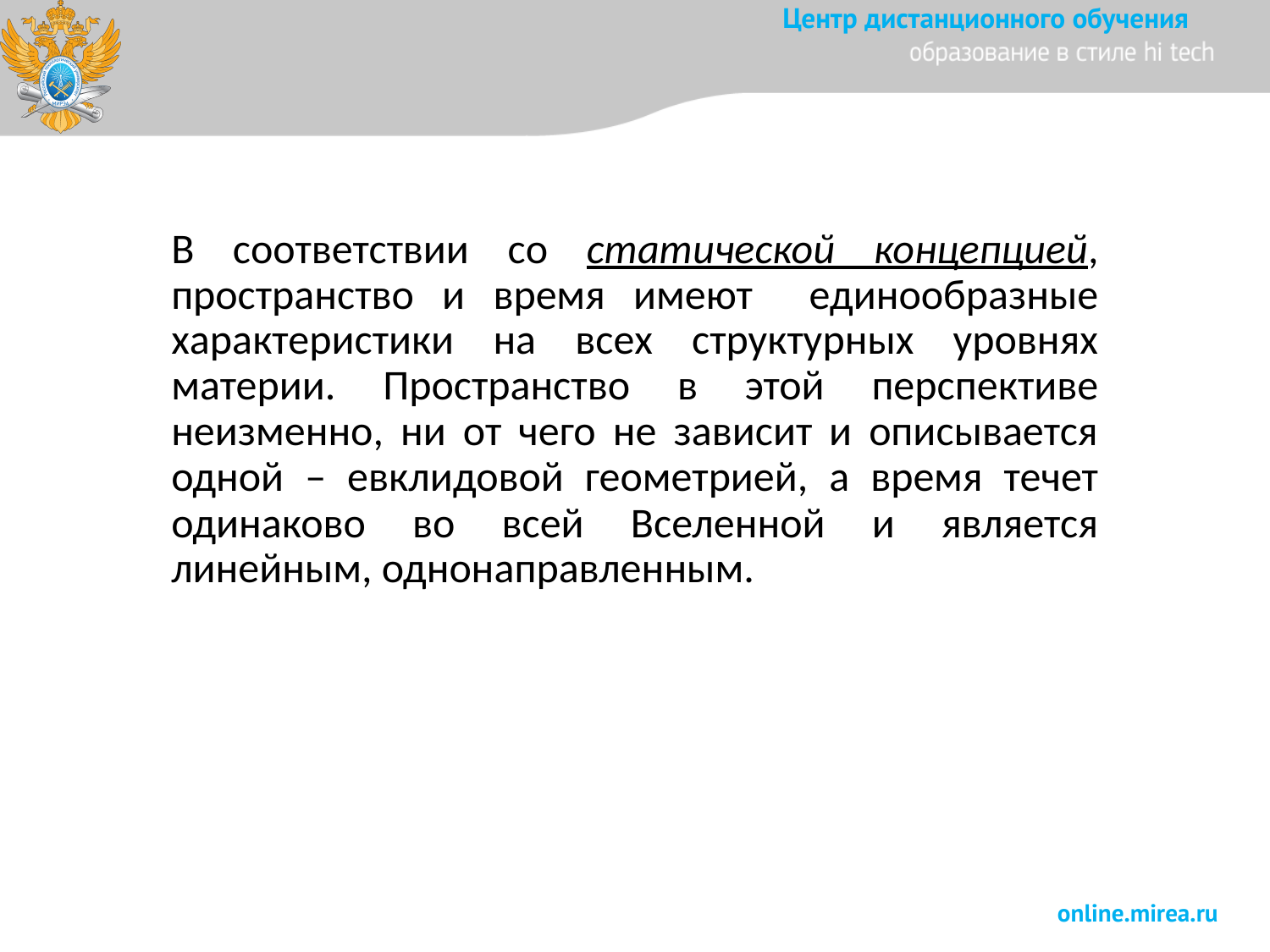

# В соответствии со статической концепцией, пространство и время имеют  единообразные характеристики на всех структурных уровнях материи. Пространство в этой перспективе неизменно, ни от чего не зависит и описывается одной – евклидовой геометрией, а время течет одинаково во всей Вселенной и является линейным, однонаправленным.